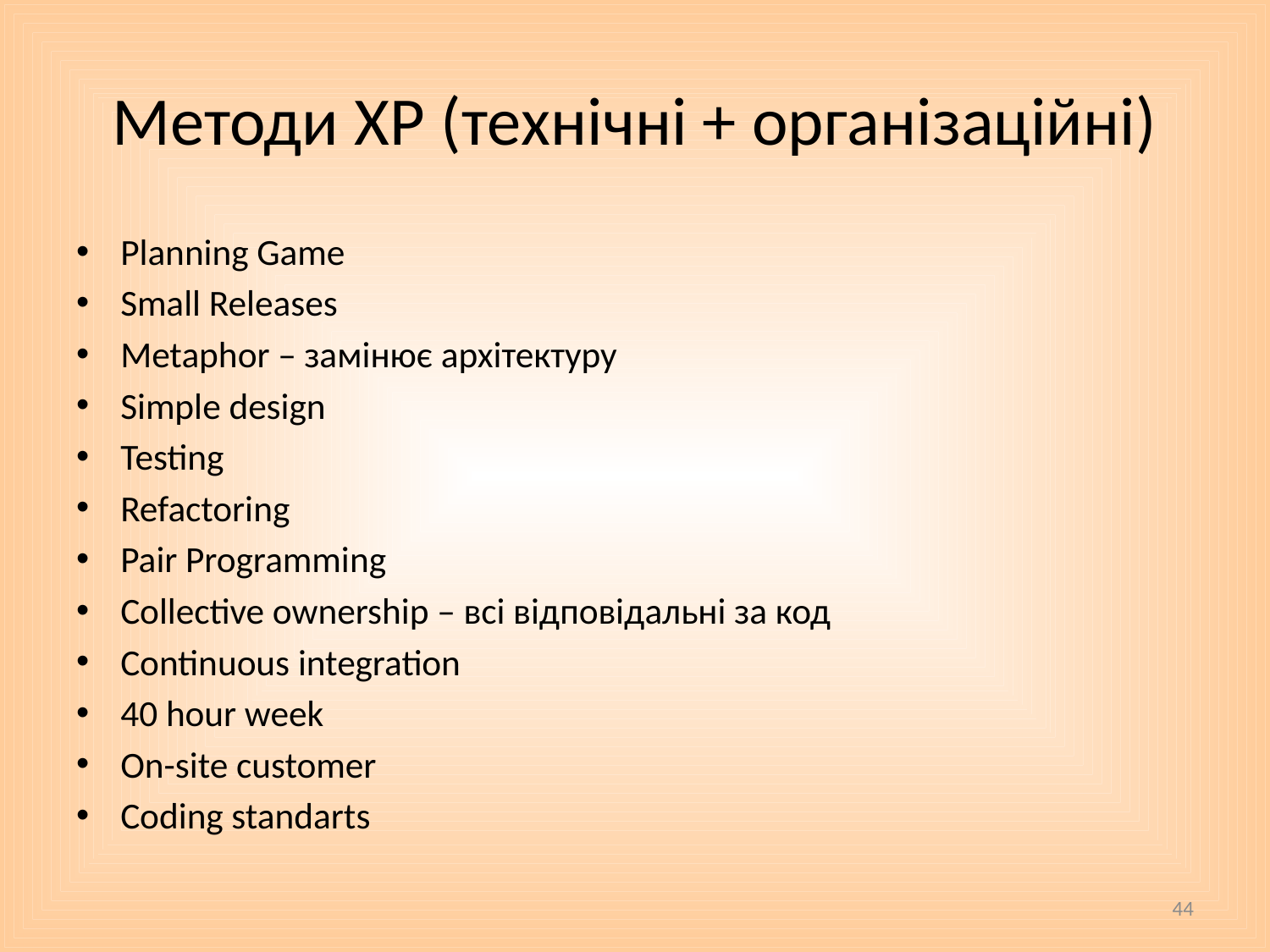

# Методи XP (технічні + організаційні)
Planning Game
Small Releases
Metaphor – замінює архітектуру
Simple design
Testing
Refactoring
Pair Programming
Collective ownership – всі відповідальні за код
Continuous integration
40 hour week
On-site customer
Coding standarts

44